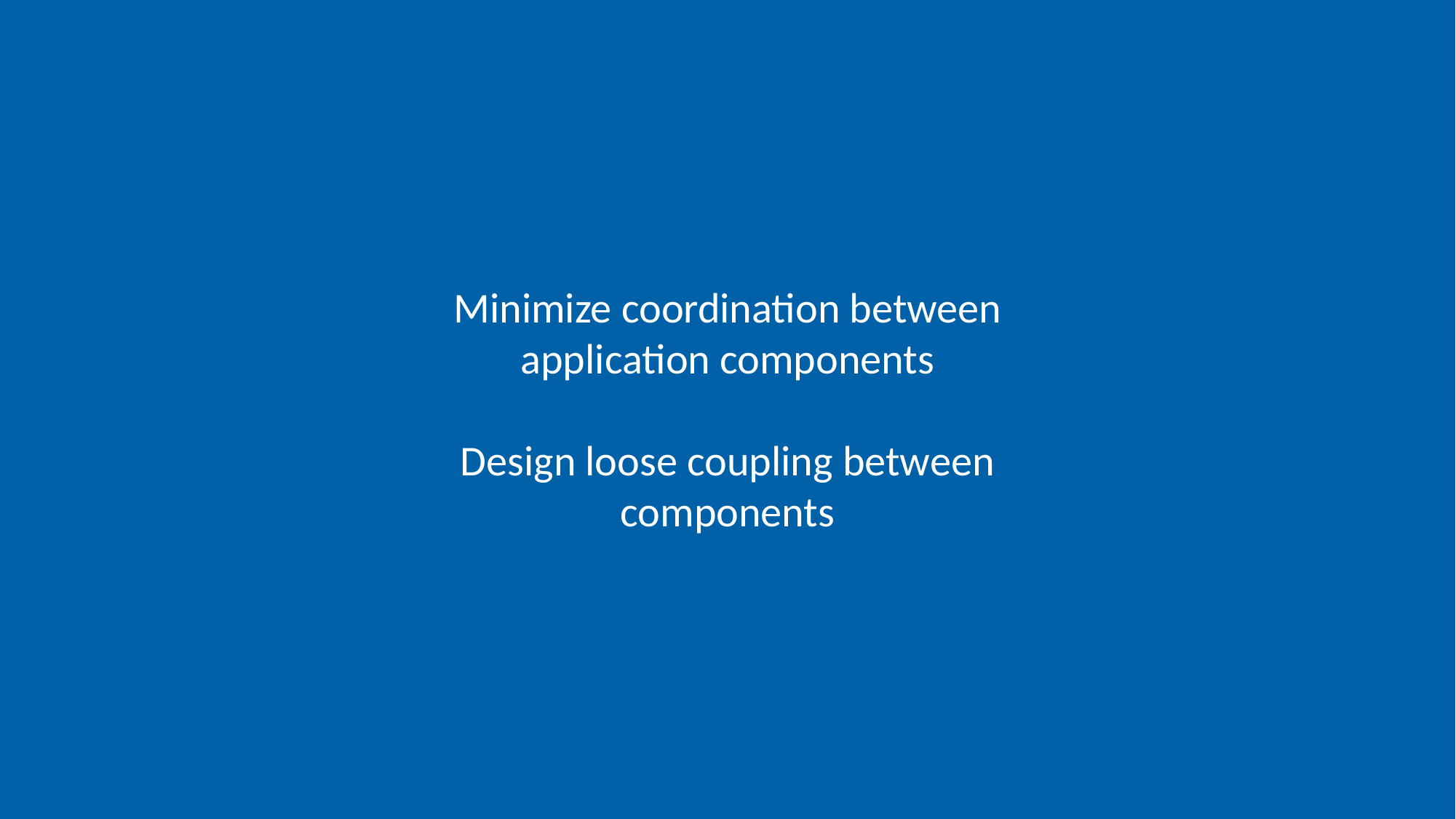

Minimize coordination between application components

Design loose coupling between components